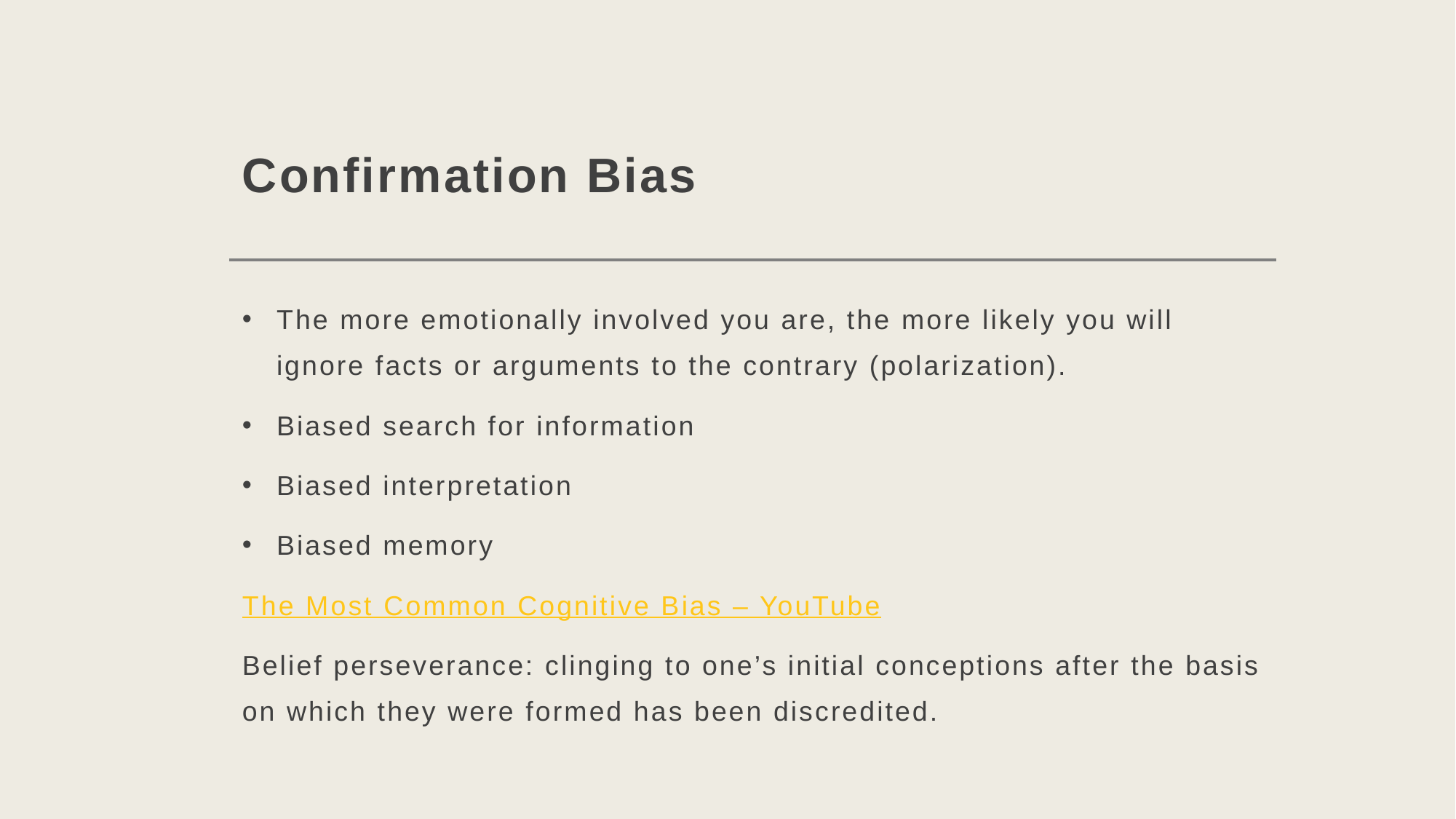

# Confirmation Bias
The more emotionally involved you are, the more likely you will ignore facts or arguments to the contrary (polarization).
Biased search for information
Biased interpretation
Biased memory
The Most Common Cognitive Bias – YouTube
Belief perseverance: clinging to one’s initial conceptions after the basis on which they were formed has been discredited.